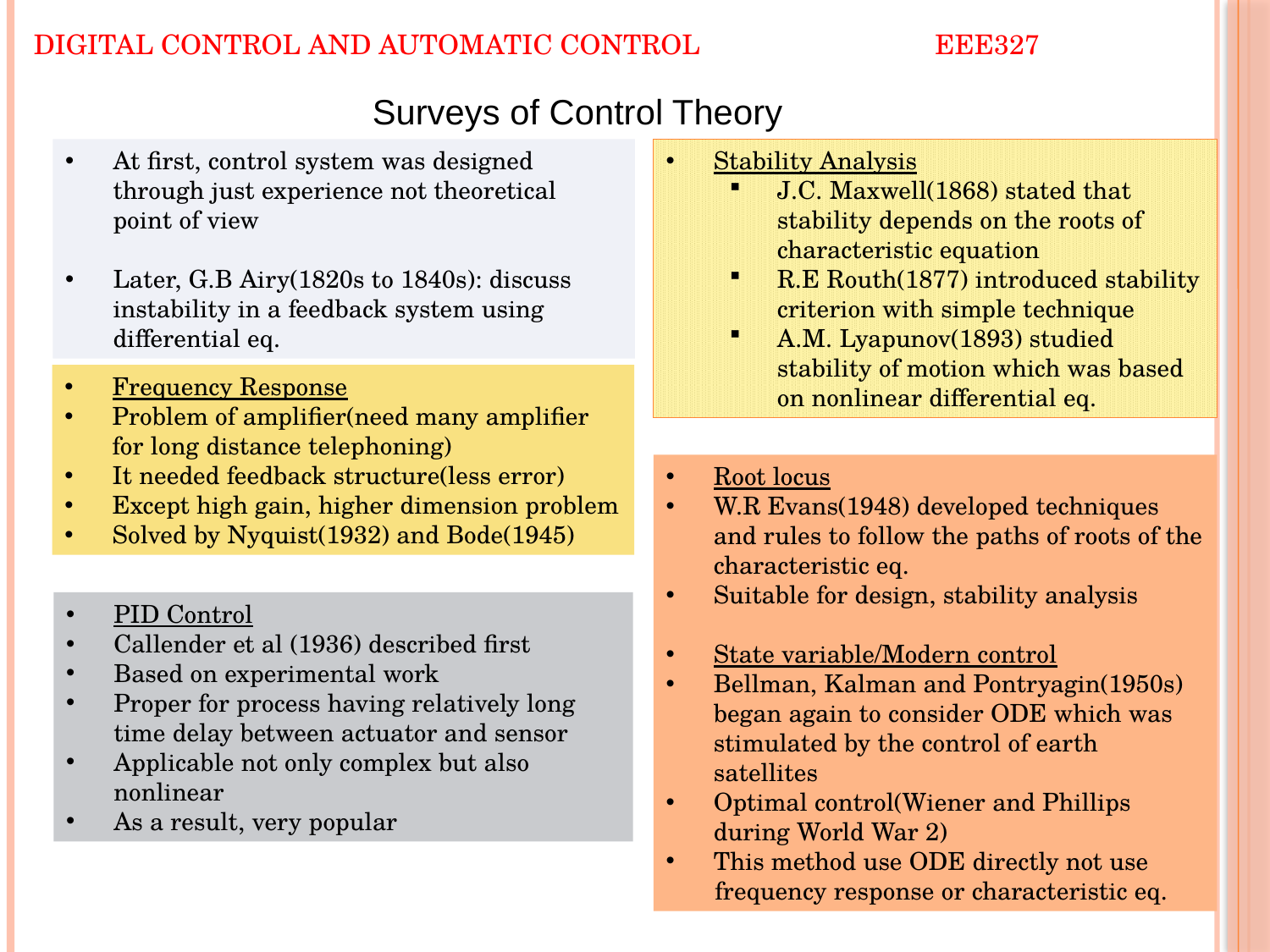

Digital Control and Automatic Control                               EEE327
Surveys of Control Theory
At first, control system was designed through just experience not theoretical point of view

Later, G.B Airy(1820s to 1840s): discuss instability in a feedback system using differential eq.
Stability Analysis
J.C. Maxwell(1868) stated that stability depends on the roots of characteristic equation
R.E Routh(1877) introduced stability criterion with simple technique
A.M. Lyapunov(1893) studied stability of motion which was based on nonlinear differential eq.
Frequency Response
Problem of amplifier(need many amplifier for long distance telephoning)
It needed feedback structure(less error)
Except high gain, higher dimension problem
Solved by Nyquist(1932) and Bode(1945)
Root locus
W.R Evans(1948) developed techniques and rules to follow the paths of roots of the characteristic eq.
Suitable for design, stability analysis

State variable/Modern control
Bellman, Kalman and Pontryagin(1950s) began again to consider ODE which was stimulated by the control of earth satellites
Optimal control(Wiener and Phillips during World War 2)
This method use ODE directly not use
       frequency response or characteristic eq.
PID Control
Callender et al (1936) described first
Based on experimental work
Proper for process having relatively long time delay between actuator and sensor
Applicable not only complex but also nonlinear
As a result, very popular